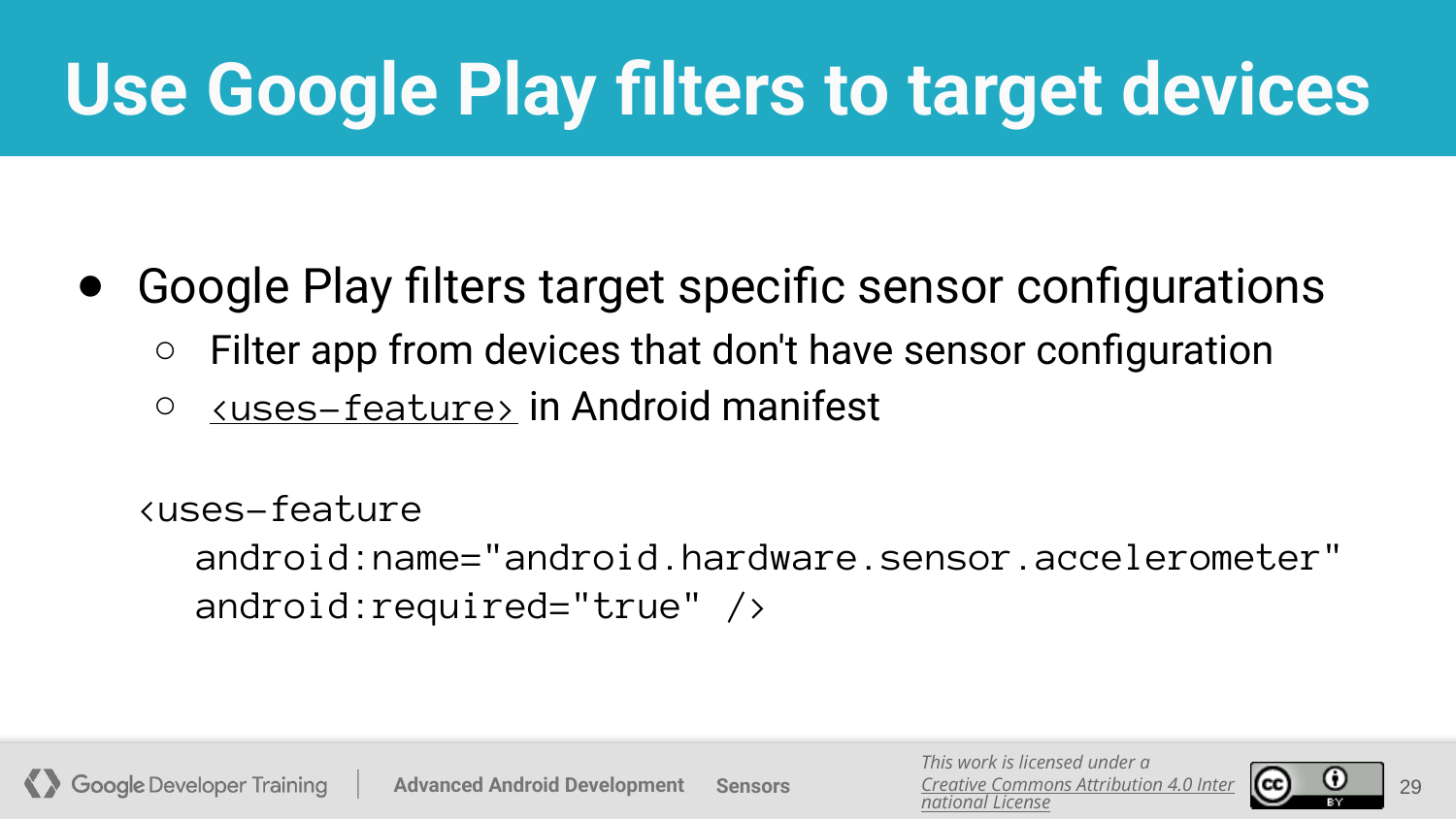

# Use Google Play filters to target devices

Google Play filters target specific sensor configurations
Filter app from devices that don't have sensor configuration
<uses-feature> in Android manifest

<uses-feature
      android:name="android.hardware.sensor.accelerometer"
      android:required="true" />
29